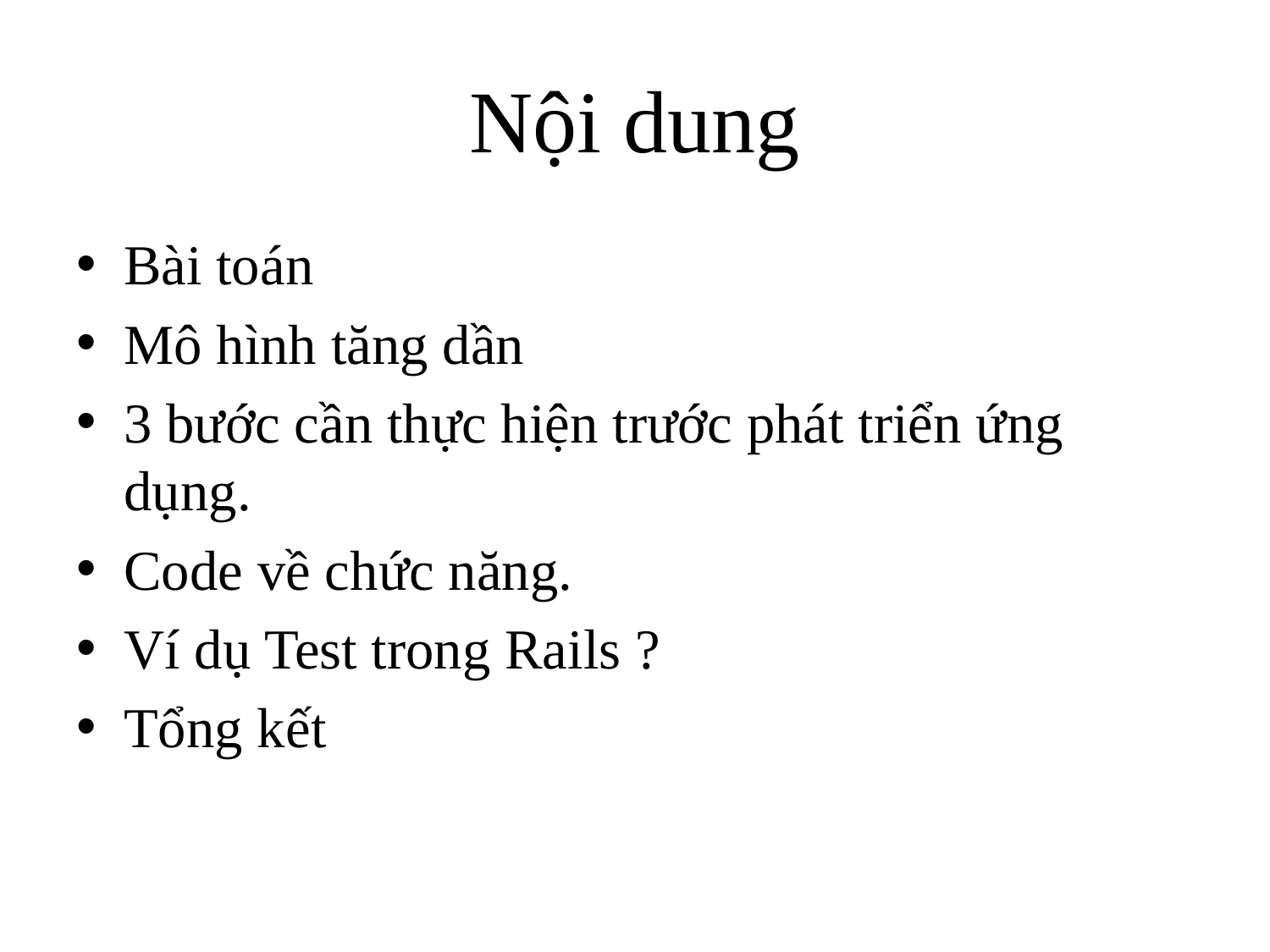

# Nội dung
Bài toán
Mô hình tăng dần
3 bước cần thực hiện trước phát triển ứng dụng.
Code về chức năng.
Ví dụ Test trong Rails ?
Tổng kết